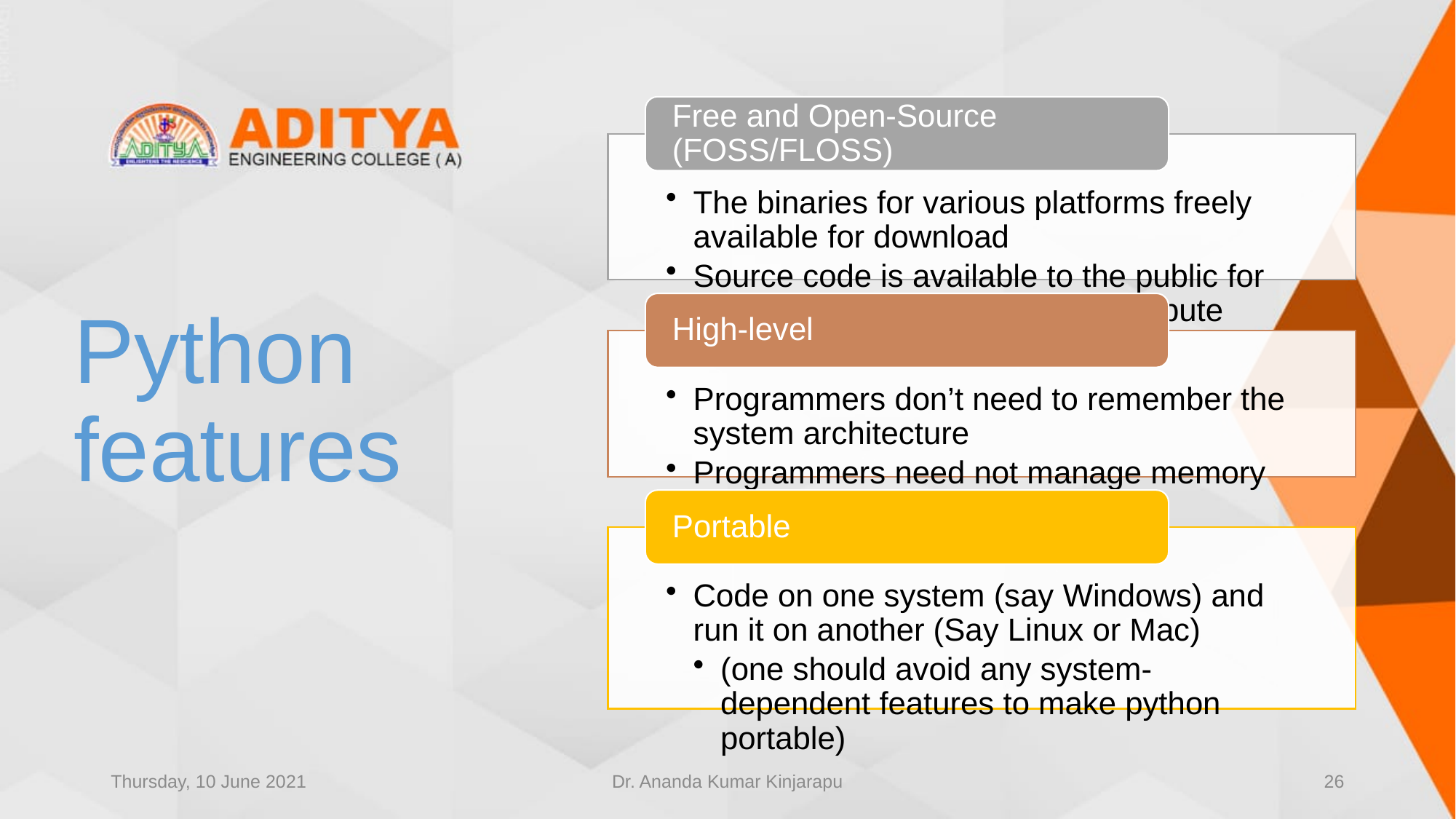

# Python features
The binaries for various platforms freely available for download
Source code is available to the public for download, use, alter, and re-distribute
Free and Open-Source (FOSS/FLOSS)
Programmers don’t need to remember the system architecture
Programmers need not manage memory
High-level
Code on one system (say Windows) and run it on another (Say Linux or Mac)
(one should avoid any system-dependent features to make python portable)
Portable
Thursday, 10 June 2021
Dr. Ananda Kumar Kinjarapu
26